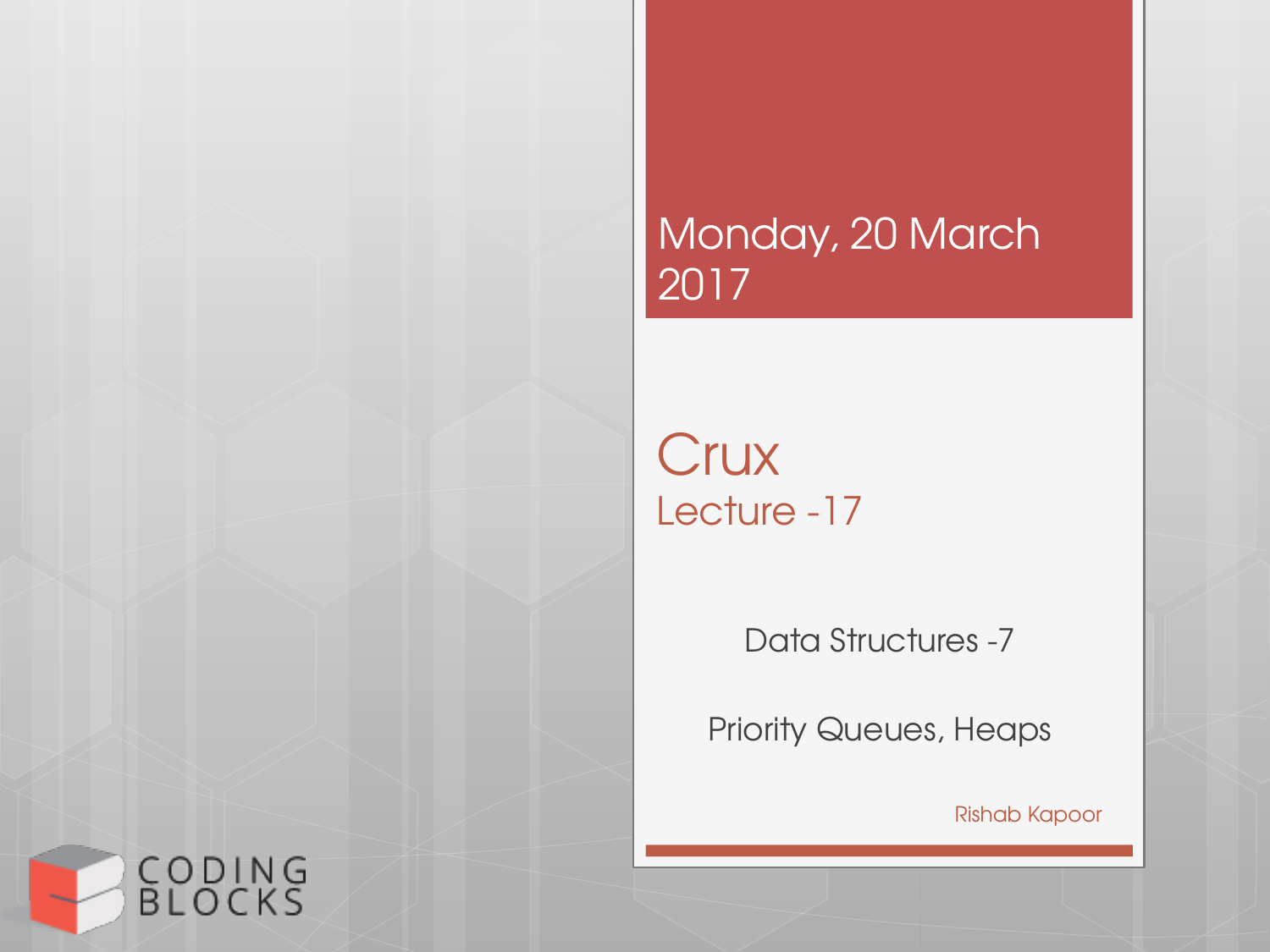

Monday, 20 March 2017
# Crux Lecture -17
Data Structures -7

Priority Queues, Heaps
Rishab Kapoor